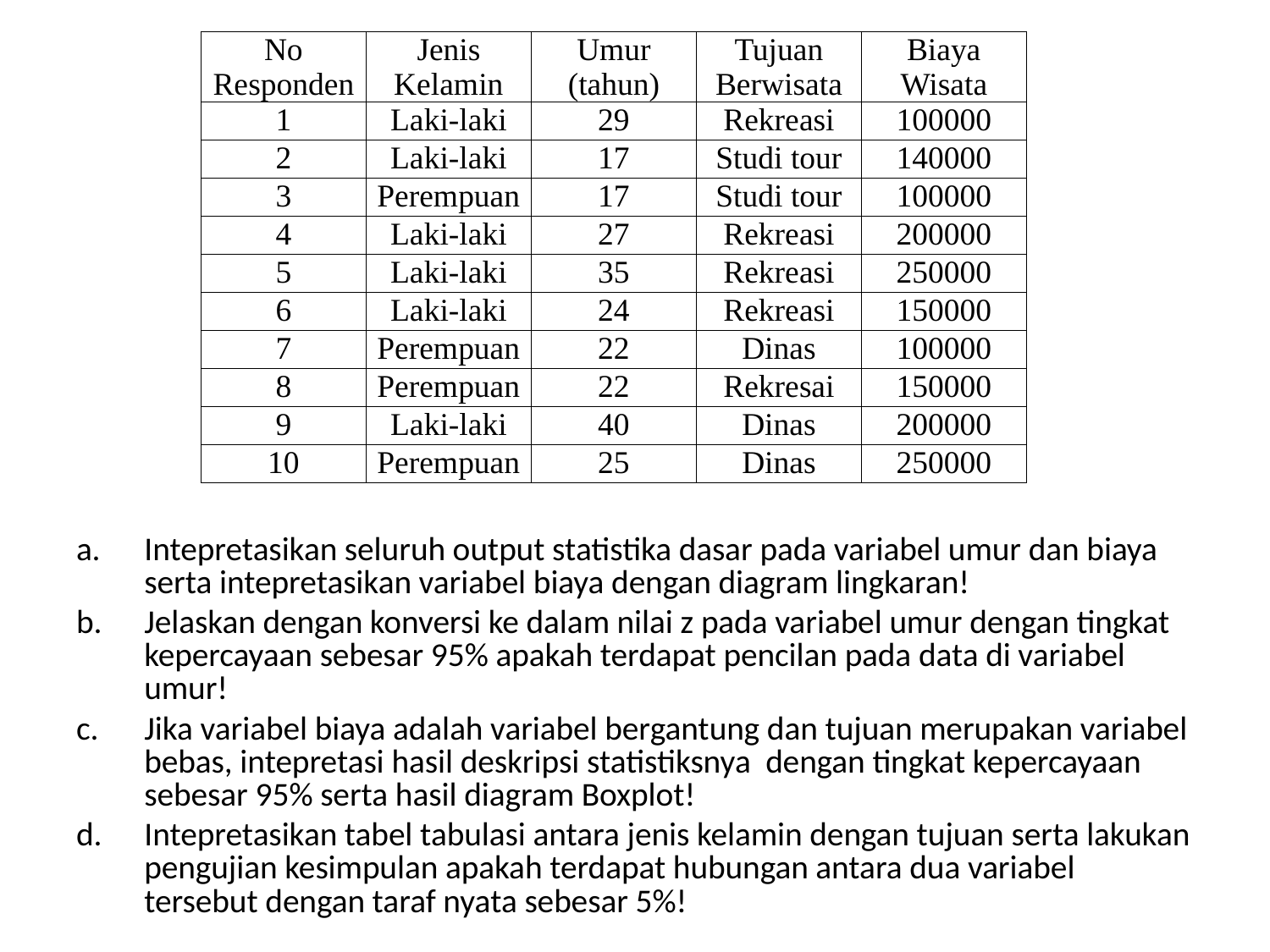

| No Responden | Jenis Kelamin | Umur (tahun) | Tujuan Berwisata | Biaya Wisata |
| --- | --- | --- | --- | --- |
| 1 | Laki-laki | 29 | Rekreasi | 100000 |
| 2 | Laki-laki | 17 | Studi tour | 140000 |
| 3 | Perempuan | 17 | Studi tour | 100000 |
| 4 | Laki-laki | 27 | Rekreasi | 200000 |
| 5 | Laki-laki | 35 | Rekreasi | 250000 |
| 6 | Laki-laki | 24 | Rekreasi | 150000 |
| 7 | Perempuan | 22 | Dinas | 100000 |
| 8 | Perempuan | 22 | Rekresai | 150000 |
| 9 | Laki-laki | 40 | Dinas | 200000 |
| 10 | Perempuan | 25 | Dinas | 250000 |
Intepretasikan seluruh output statistika dasar pada variabel umur dan biaya serta intepretasikan variabel biaya dengan diagram lingkaran!
Jelaskan dengan konversi ke dalam nilai z pada variabel umur dengan tingkat kepercayaan sebesar 95% apakah terdapat pencilan pada data di variabel umur!
Jika variabel biaya adalah variabel bergantung dan tujuan merupakan variabel bebas, intepretasi hasil deskripsi statistiksnya  dengan tingkat kepercayaan sebesar 95% serta hasil diagram Boxplot!
Intepretasikan tabel tabulasi antara jenis kelamin dengan tujuan serta lakukan pengujian kesimpulan apakah terdapat hubungan antara dua variabel tersebut dengan taraf nyata sebesar 5%!